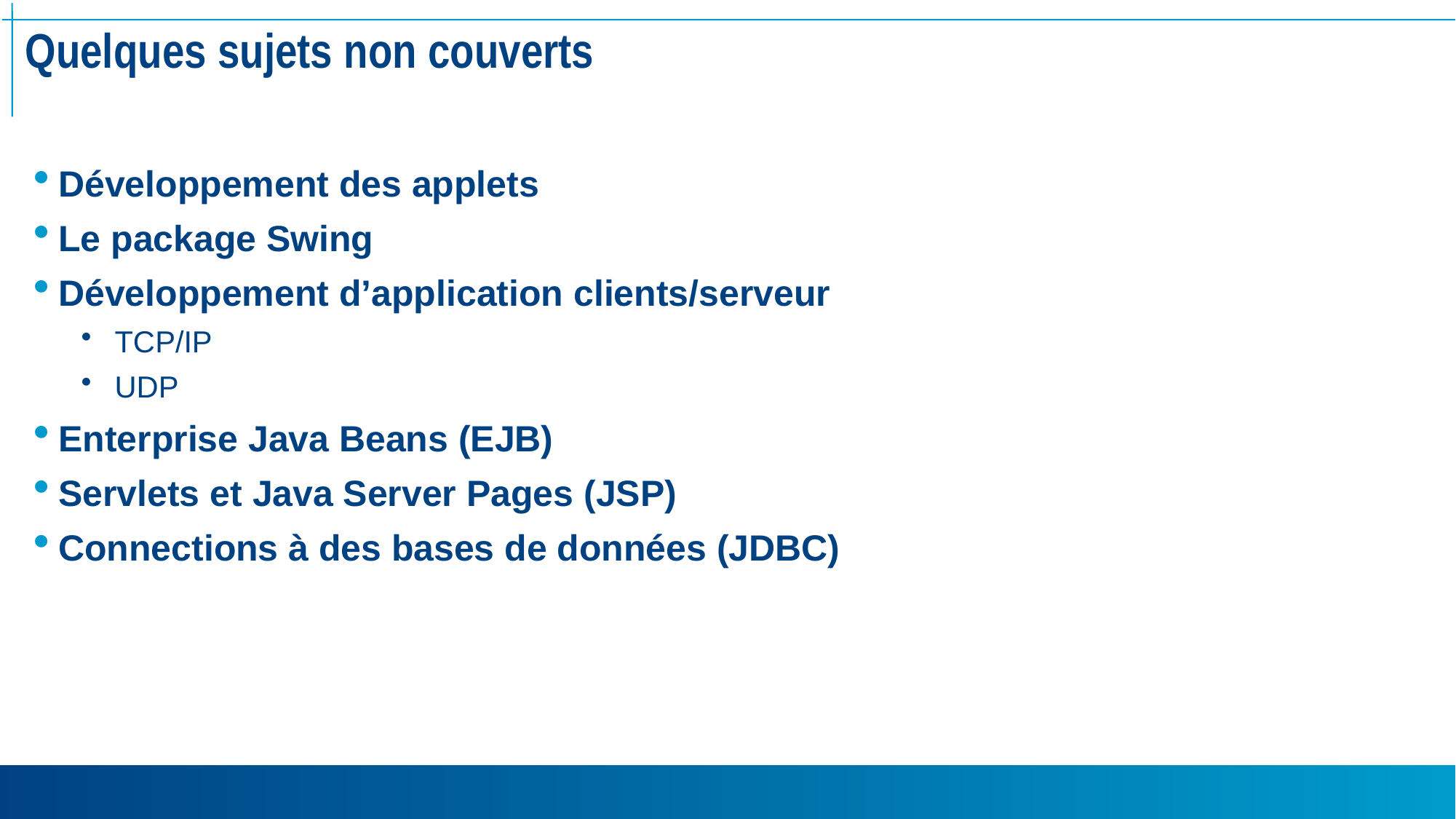

# Quelques sujets non couverts
Développement des applets
Le package Swing
Développement d’application clients/serveur
TCP/IP
UDP
Enterprise Java Beans (EJB)
Servlets et Java Server Pages (JSP)
Connections à des bases de données (JDBC)